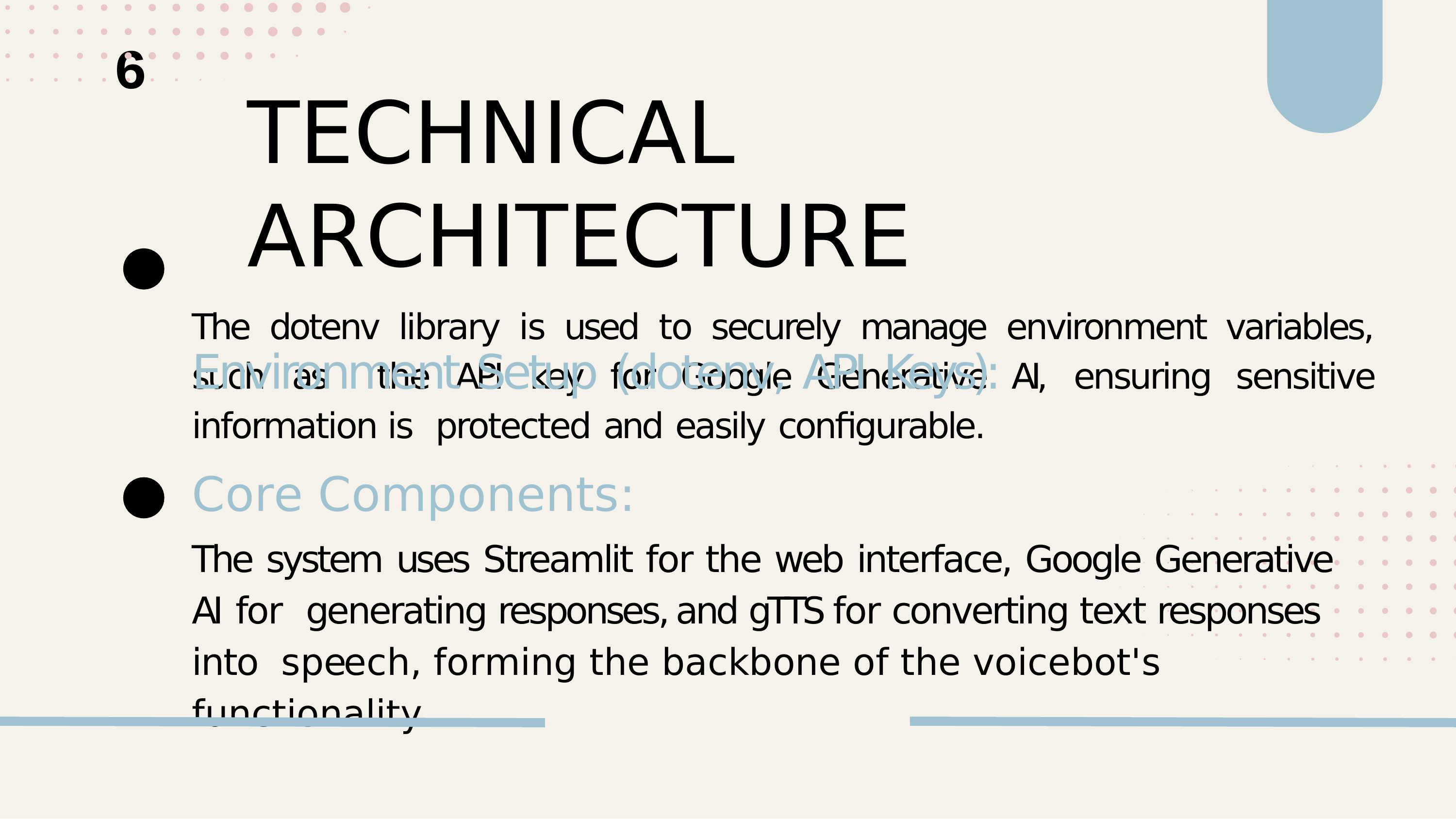

# 6
TECHNICAL ARCHITECTURE
Environment Setup (dotenv, API Keys):

The dotenv library is used to securely manage environment variables, such as  the API key for Google Generative AI, ensuring sensitive information is  protected and easily configurable.
Core Components:
The system uses Streamlit for the web interface, Google Generative AI for  generating responses, and gTTS for converting text responses into  speech, forming the backbone of the voicebot's functionality.